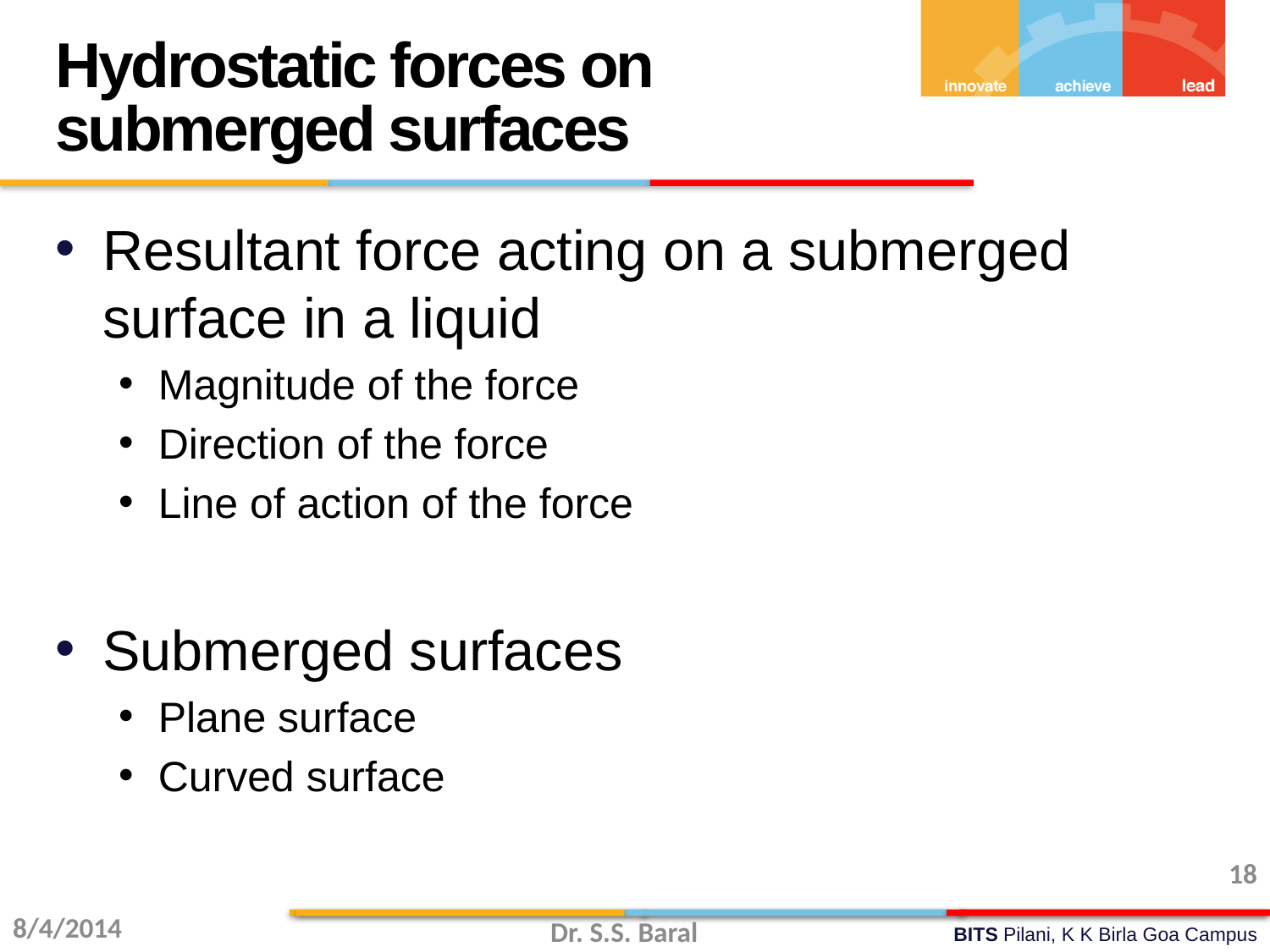

Hydrostatic forces on submerged surfaces
Resultant force acting on a submerged surface in a liquid
Magnitude of the force
Direction of the force
Line of action of the force

Submerged surfaces
Plane surface
Curved surface
18
8/4/2014
Dr. S.S. Baral